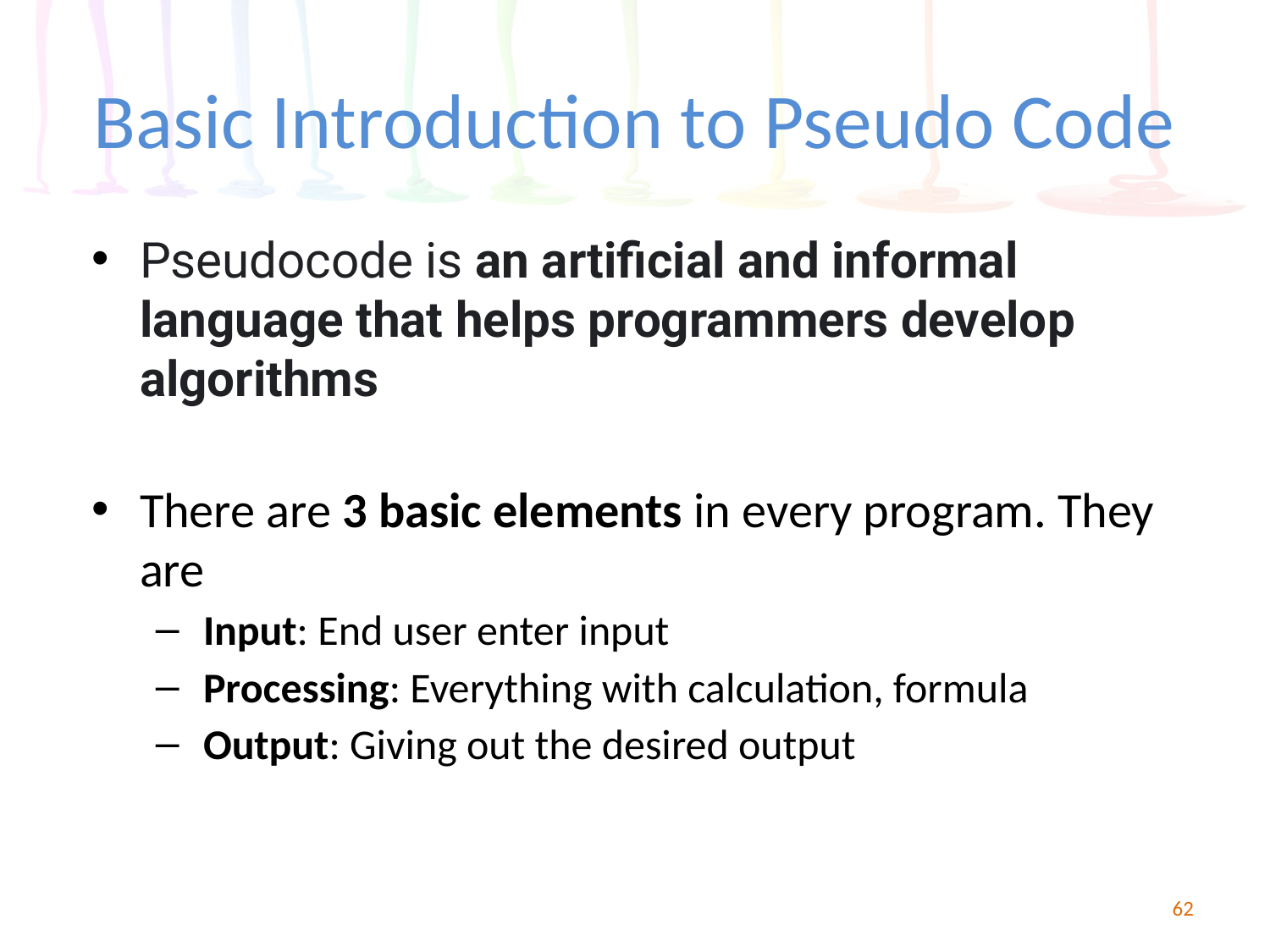

# Basic Introduction to Pseudo Code
Pseudocode is an artificial and informal language that helps programmers develop algorithms

There are 3 basic elements in every program. They are
Input: End user enter input
Processing: Everything with calculation, formula
Output: Giving out the desired output
62